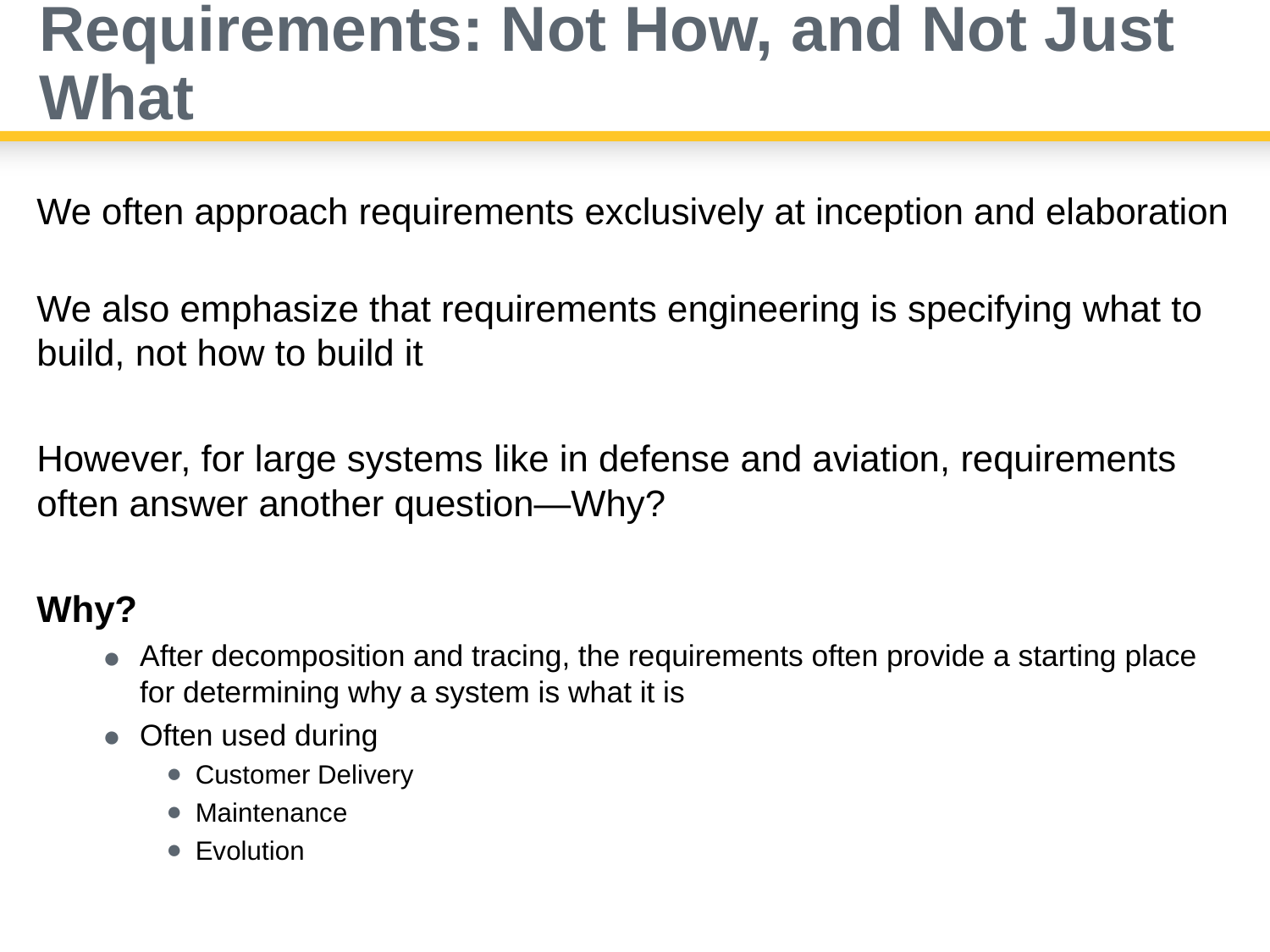

# Requirements: Not How, and Not Just What
We often approach requirements exclusively at inception and elaboration

We also emphasize that requirements engineering is specifying what to build, not how to build it

However, for large systems like in defense and aviation, requirements often answer another question—Why?

Why?
After decomposition and tracing, the requirements often provide a starting place for determining why a system is what it is
Often used during
Customer Delivery
Maintenance
Evolution